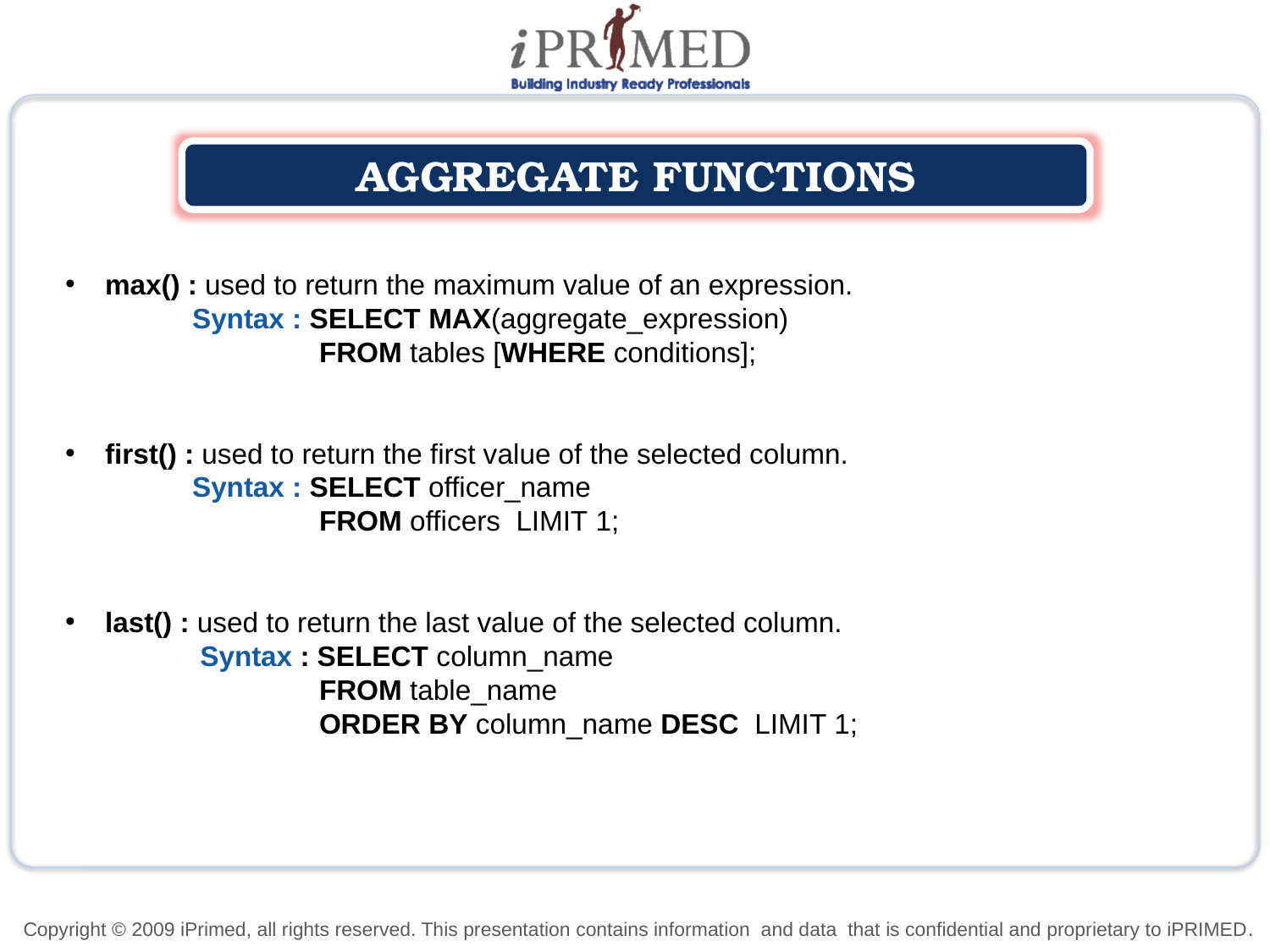

AGGREGATE FUNCTIONS
max() : used to return the maximum value of an expression.
	Syntax : SELECT MAX(aggregate_expression)
		FROM tables [WHERE conditions];

first() : used to return the first value of the selected column.
	Syntax : SELECT officer_name
		FROM officers  LIMIT 1;

last() : used to return the last value of the selected column.
	 Syntax : SELECT column_name
		FROM table_name
		ORDER BY column_name DESC  LIMIT 1;